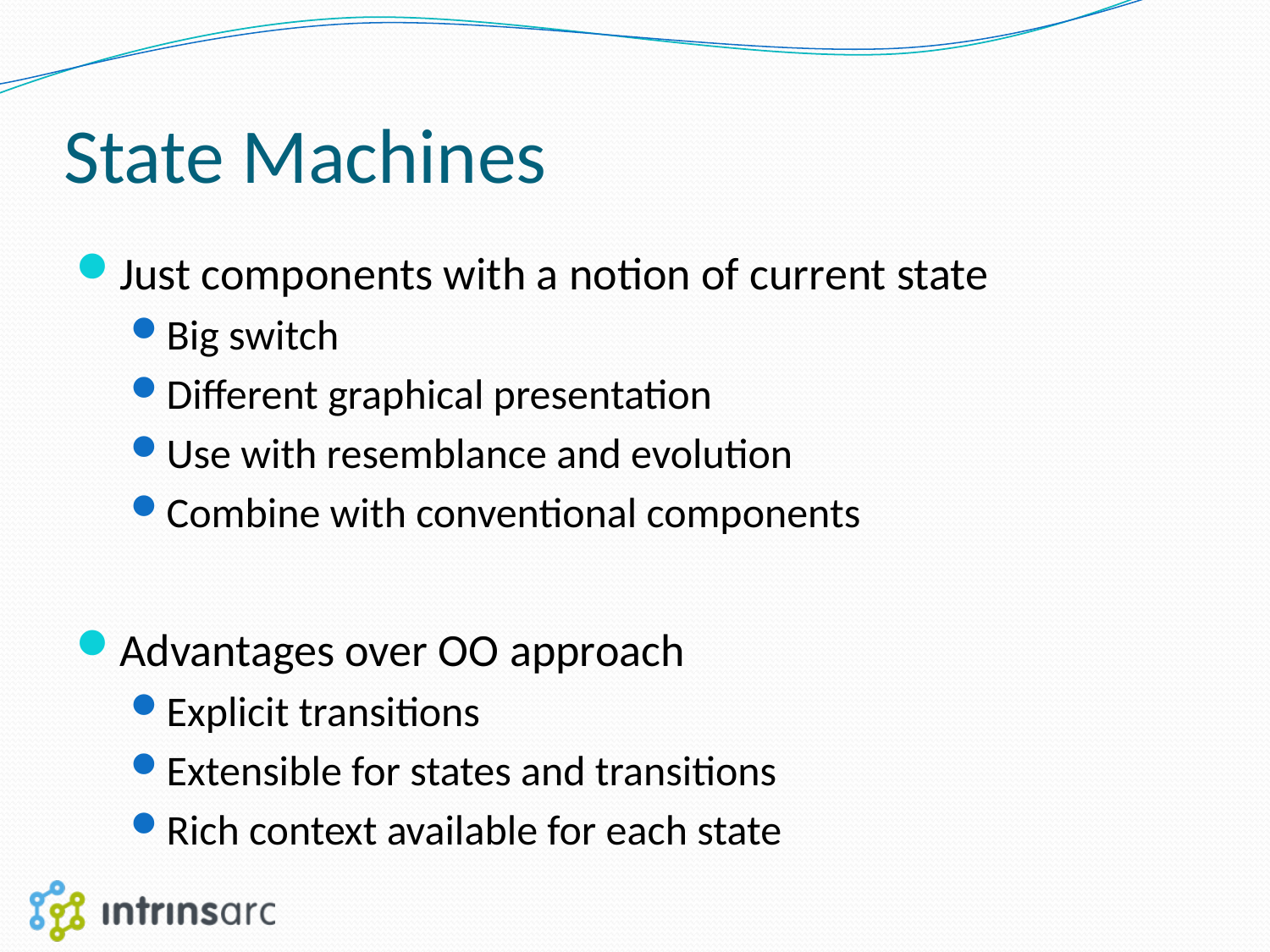

# State Machines
Just components with a notion of current state
Big switch
Different graphical presentation
Use with resemblance and evolution
Combine with conventional components

Advantages over OO approach
Explicit transitions
Extensible for states and transitions
Rich context available for each state